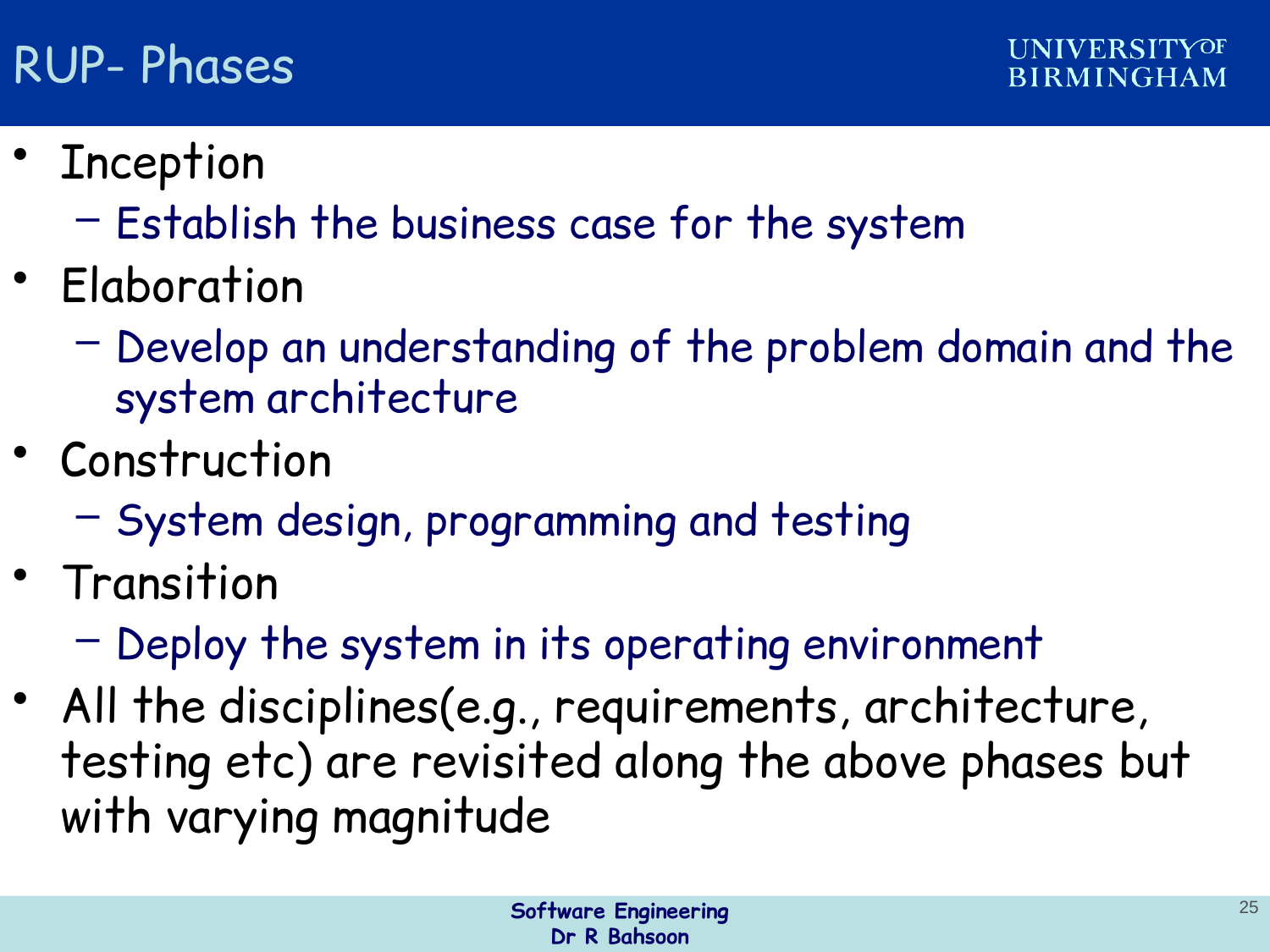

# RUP- Phases
Inception
Establish the business case for the system
Elaboration
Develop an understanding of the problem domain and the system architecture
Construction
System design, programming and testing
Transition
Deploy the system in its operating environment
All the disciplines(e.g., requirements, architecture, testing etc) are revisited along the above phases but with varying magnitude

Software Engineering
Dr R Bahsoon
25